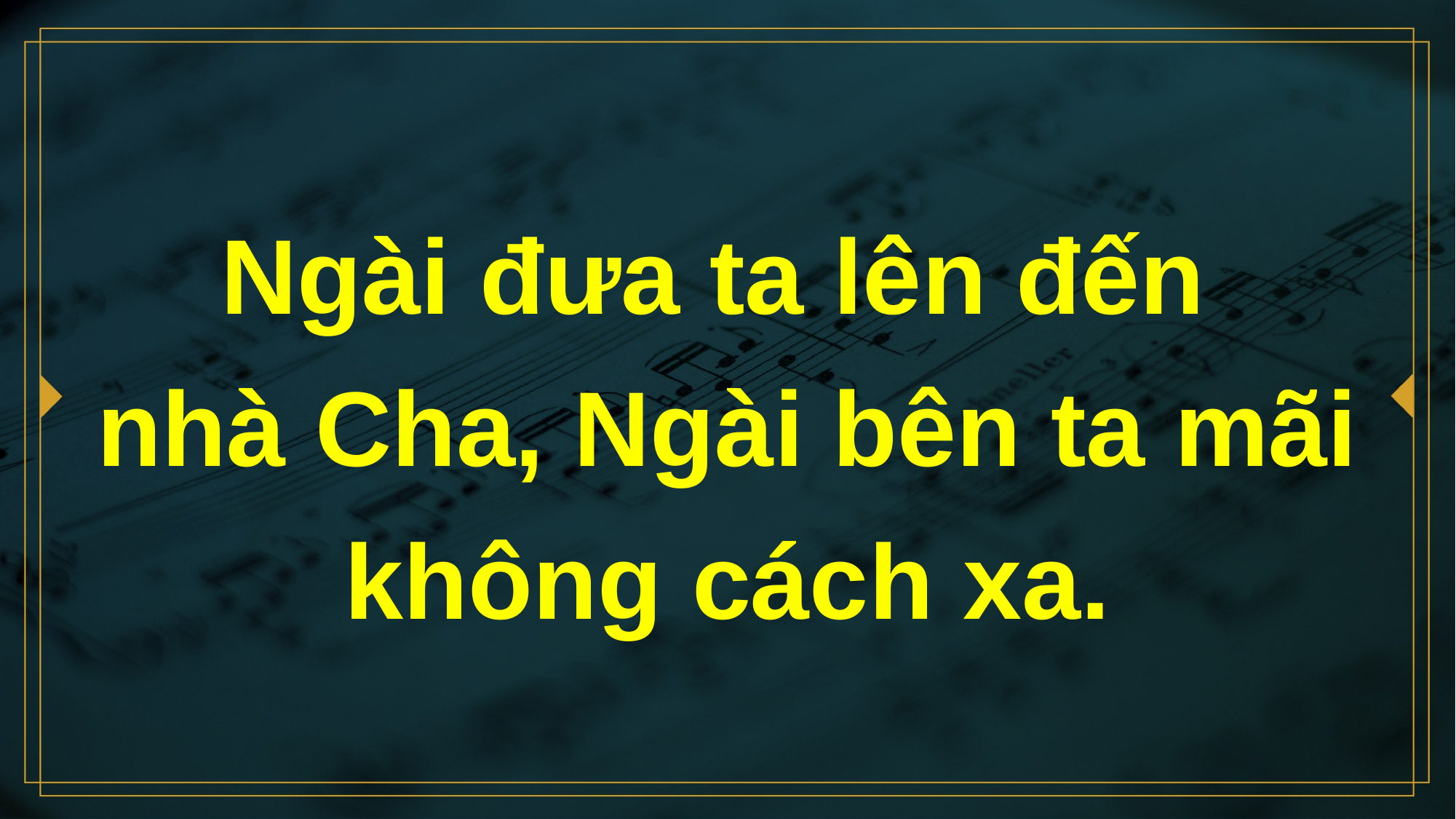

# Ngài đưa ta lên đến nhà Cha, Ngài bên ta mãi không cách xa.